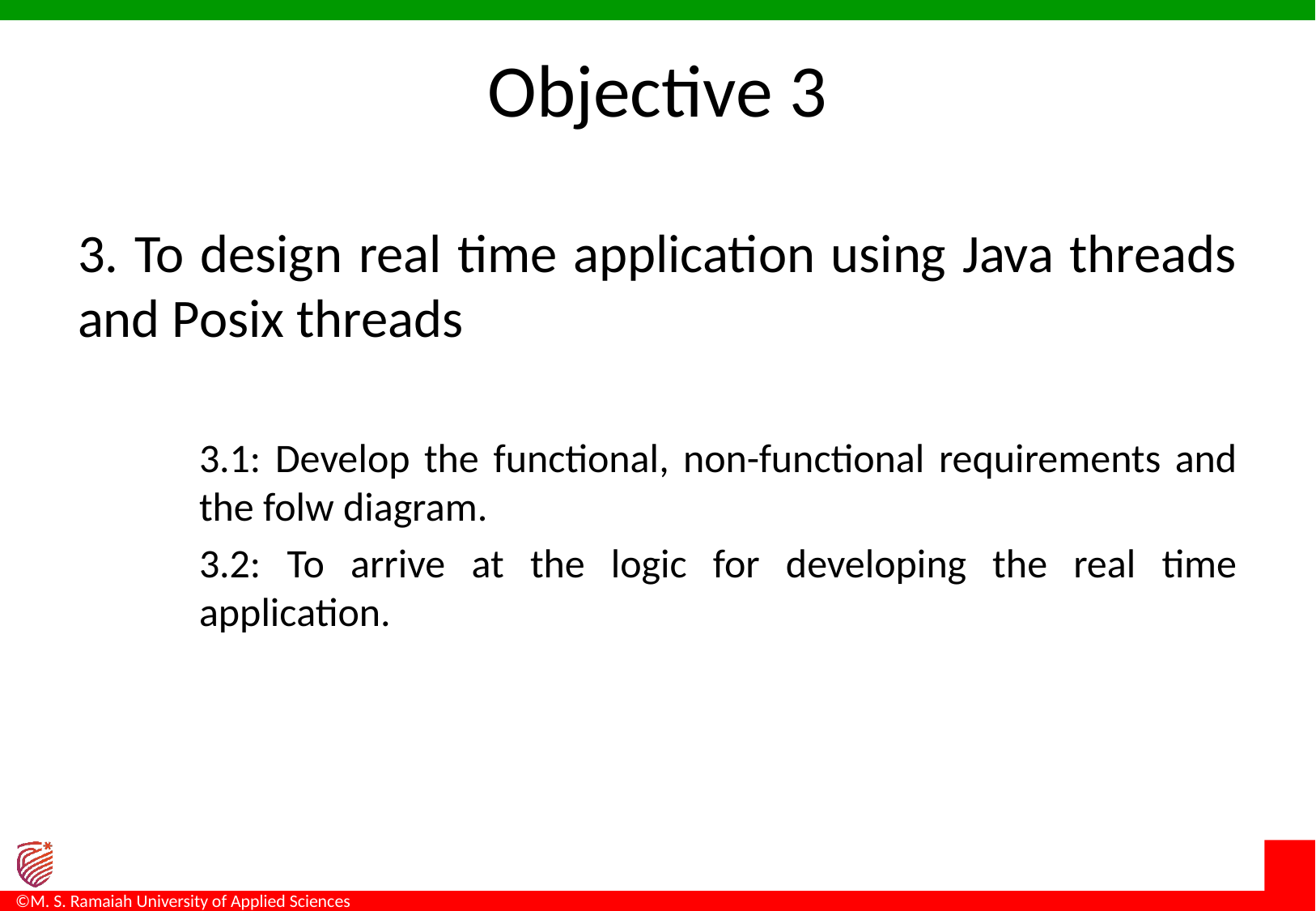

# Objective 3
3. To design real time application using Java threads and Posix threads

3.1: Develop the functional, non-functional requirements and the folw diagram.
3.2: To arrive at the logic for developing the real time application.